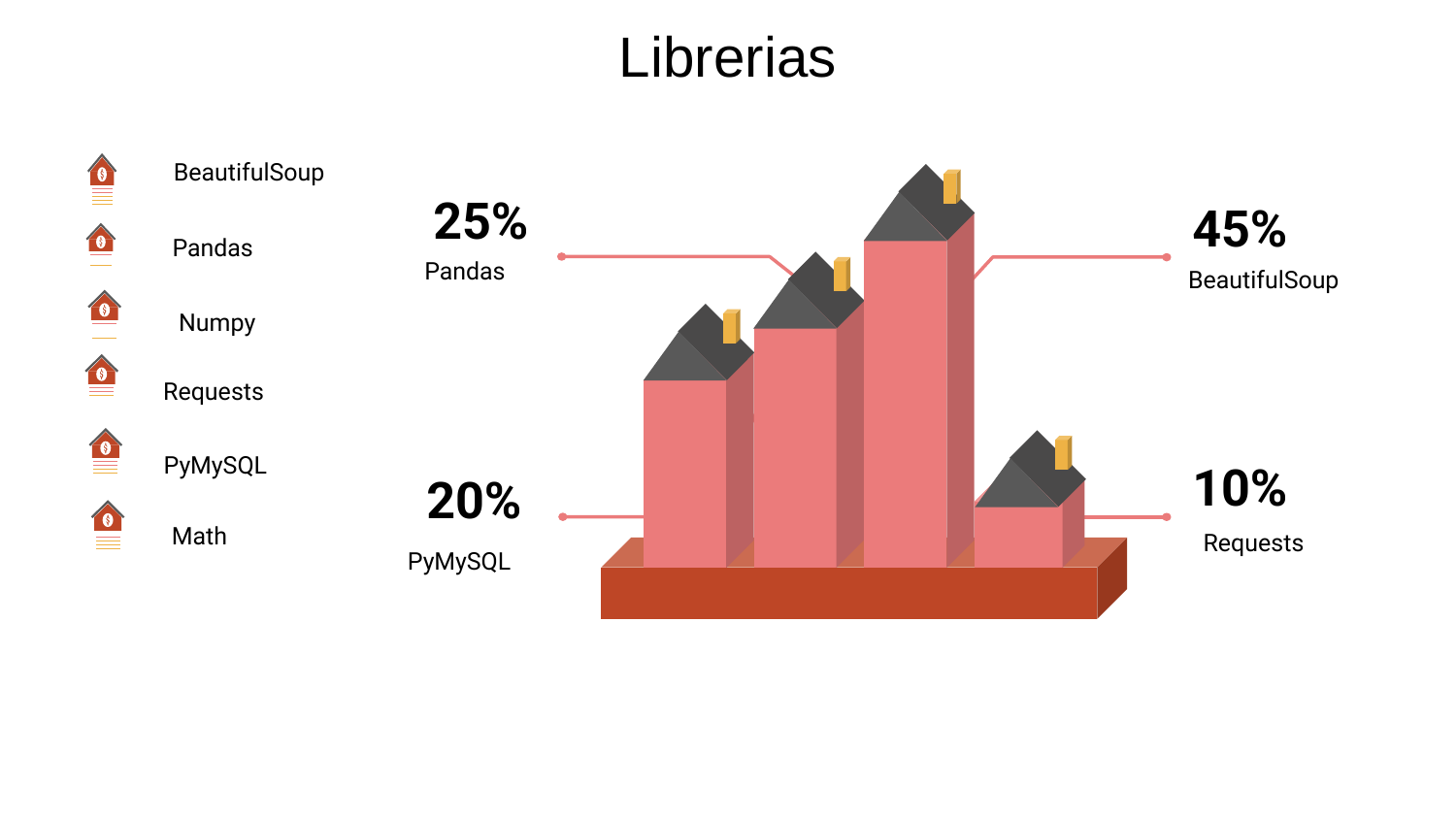

# Librerias
BeautifulSoup

25%
45%

Pandas

BeautifulSoup
Pandas

Numpy

 Requests

 PyMySQL

10%
20%

Math
 Requests
 PyMySQL